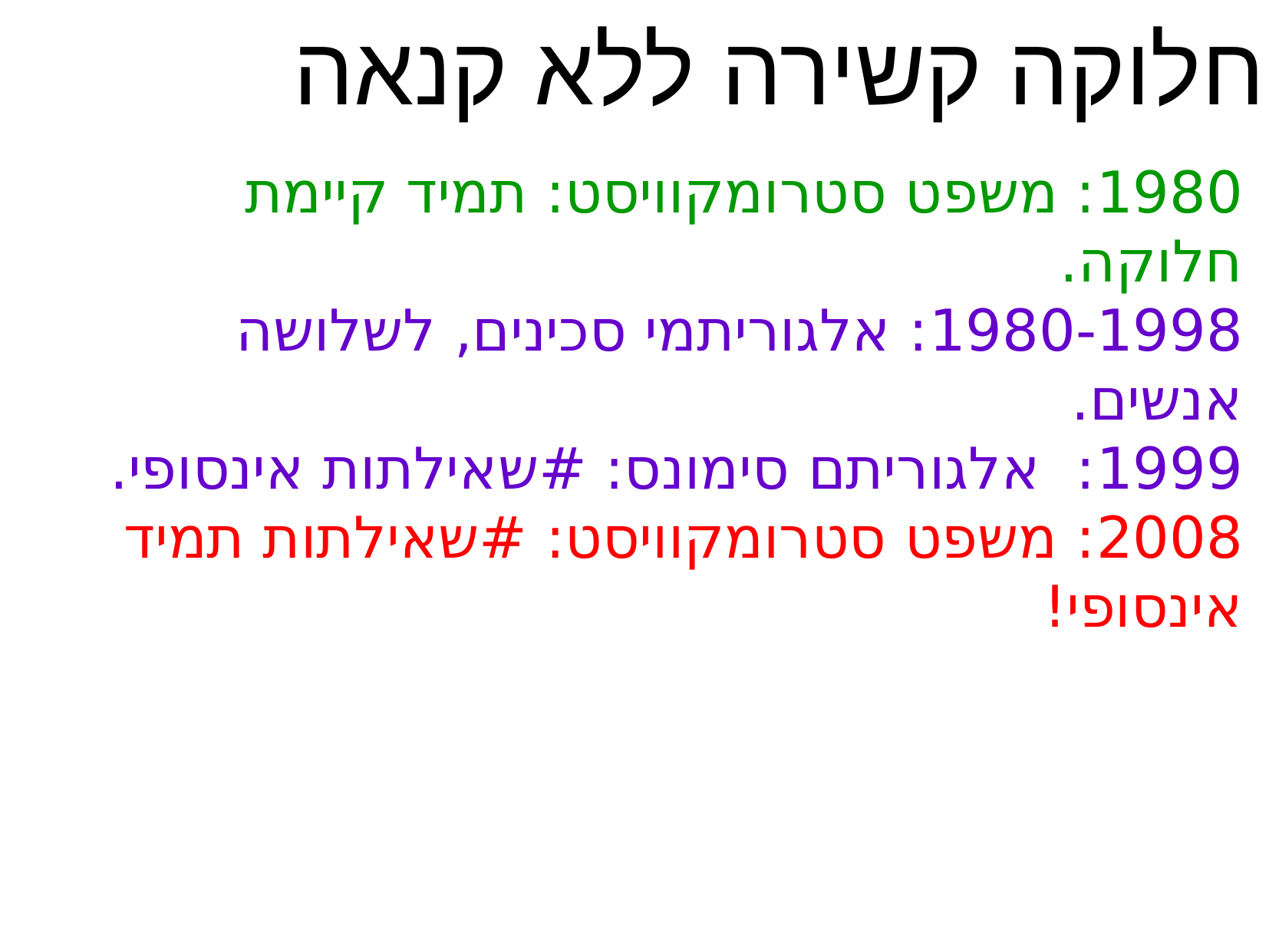

חלוקה קשירה ללא קנאה
1980: משפט סטרומקוויסט: תמיד קיימת חלוקה.
1980-1998: אלגוריתמי סכינים, לשלושה אנשים.
1999:  אלגוריתם סימונס: #שאילתות אינסופי.
2008: משפט סטרומקוויסט: #שאילתות תמיד אינסופי!